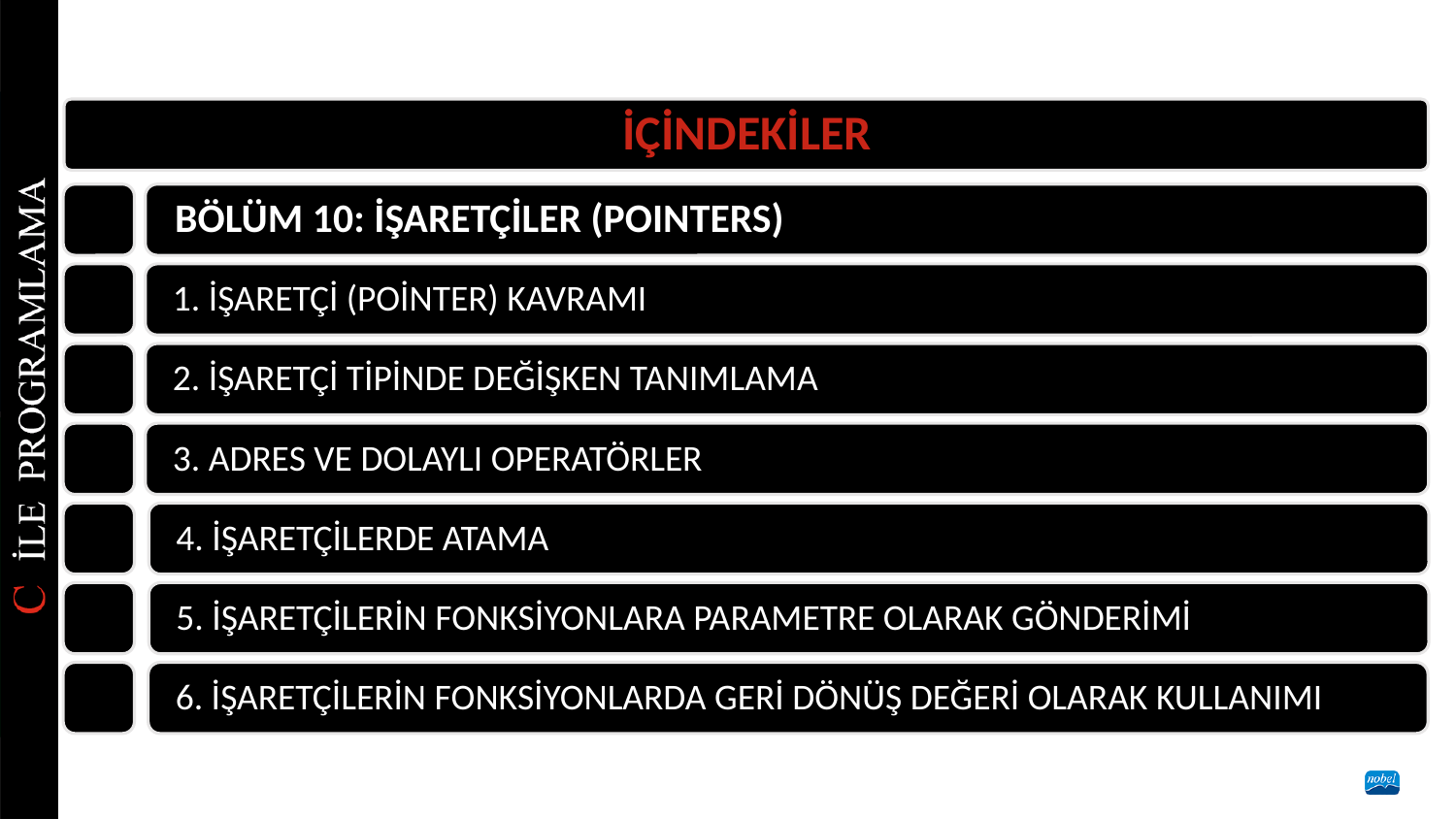

İÇİNDEKİLER
BÖLÜM 10: İŞARETÇİLER (POINTERS)
1. İŞARETÇİ (POİNTER) KAVRAMI
2. İŞARETÇİ TİPİNDE DEĞİŞKEN TANIMLAMA
3. ADRES VE DOLAYLI OPERATÖRLER
4. İŞARETÇİLERDE ATAMA
5. İŞARETÇİLERİN FONKSİYONLARA PARAMETRE OLARAK GÖNDERİMİ
6. İŞARETÇİLERİN FONKSİYONLARDA GERİ DÖNÜŞ DEĞERİ OLARAK KULLANIMI